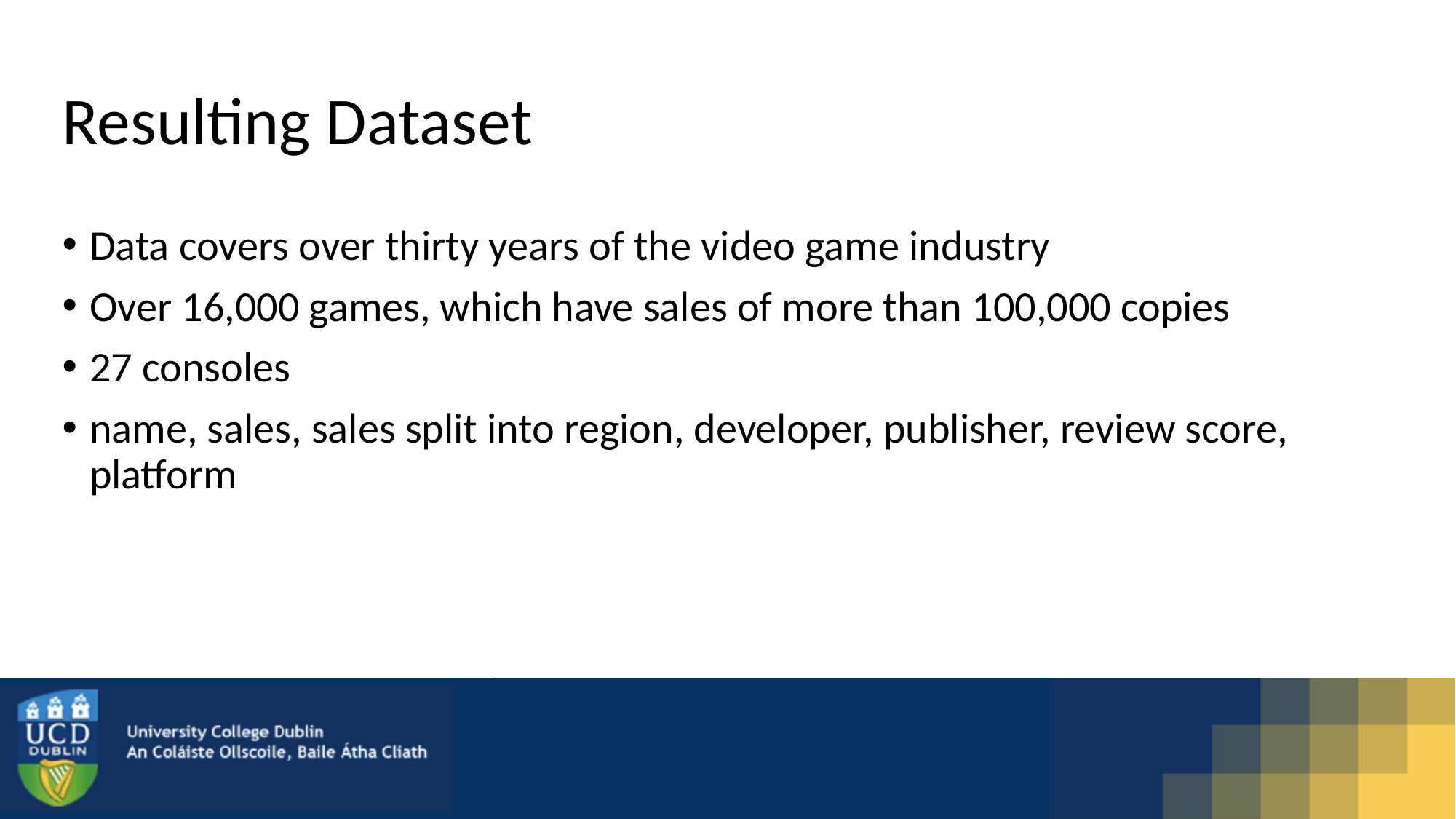

# Resulting Dataset
Data covers over thirty years of the video game industry
Over 16,000 games, which have sales of more than 100,000 copies
27 consoles
name, sales, sales split into region, developer, publisher, review score, platform